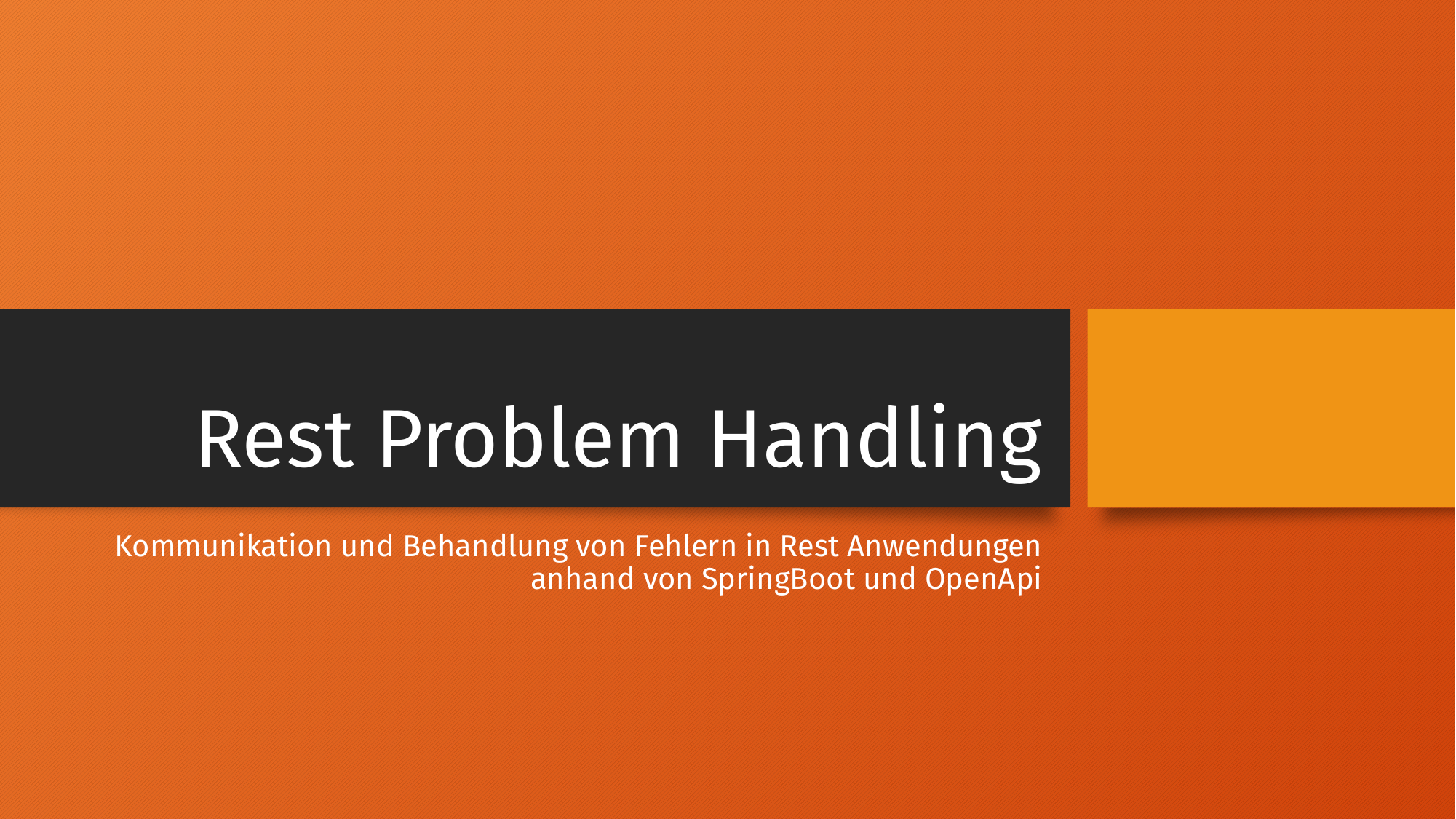

# Rest Problem Handling
Kommunikation und Behandlung von Fehlern in Rest Anwendungen anhand von SpringBoot und OpenApi